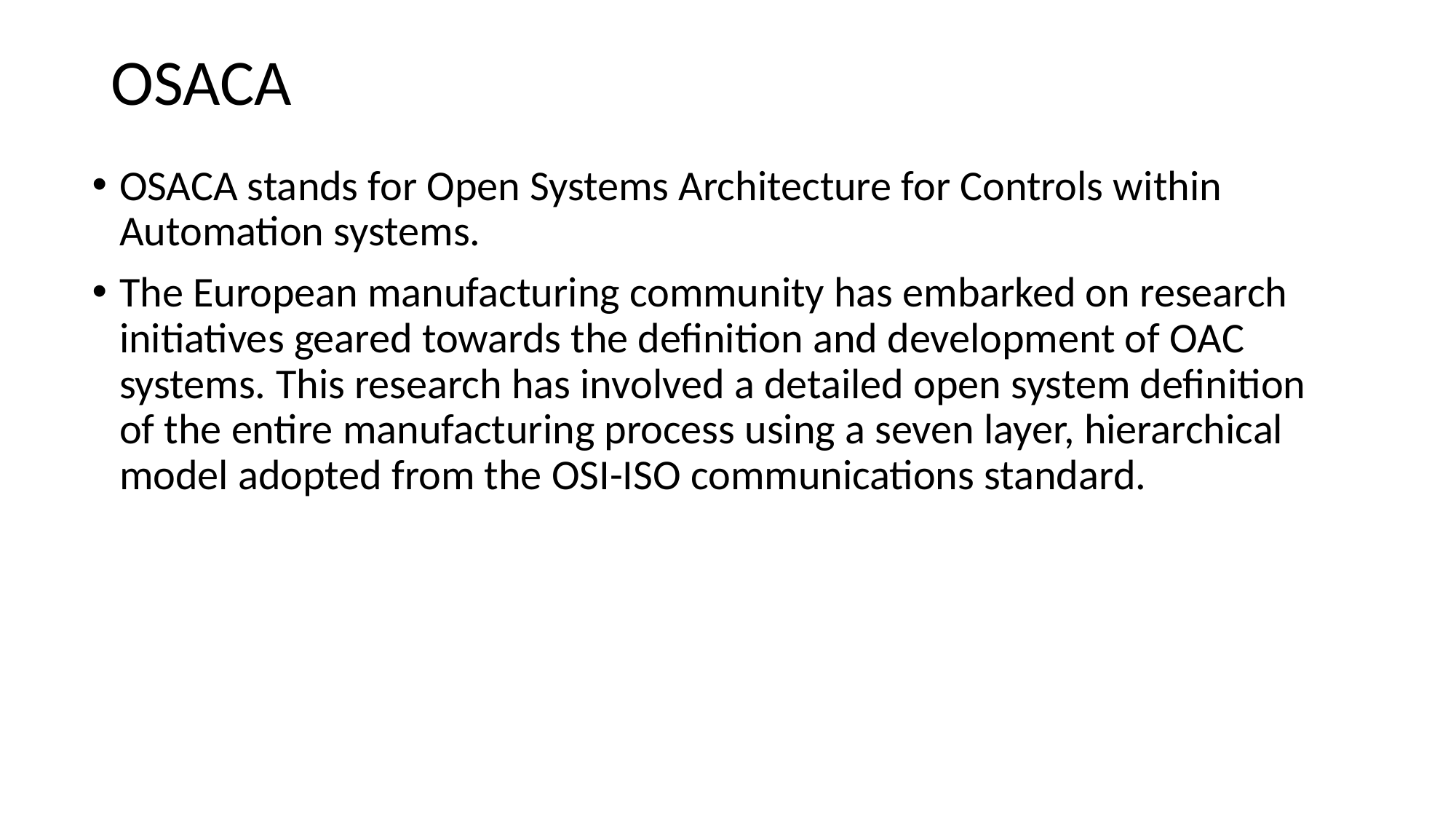

# OSACA
OSACA stands for Open Systems Architecture for Controls within Automation systems.
The European manufacturing community has embarked on research initiatives geared towards the definition and development of OAC systems. This research has involved a detailed open system definition of the entire manufacturing process using a seven layer, hierarchical model adopted from the OSI-ISO communications standard.